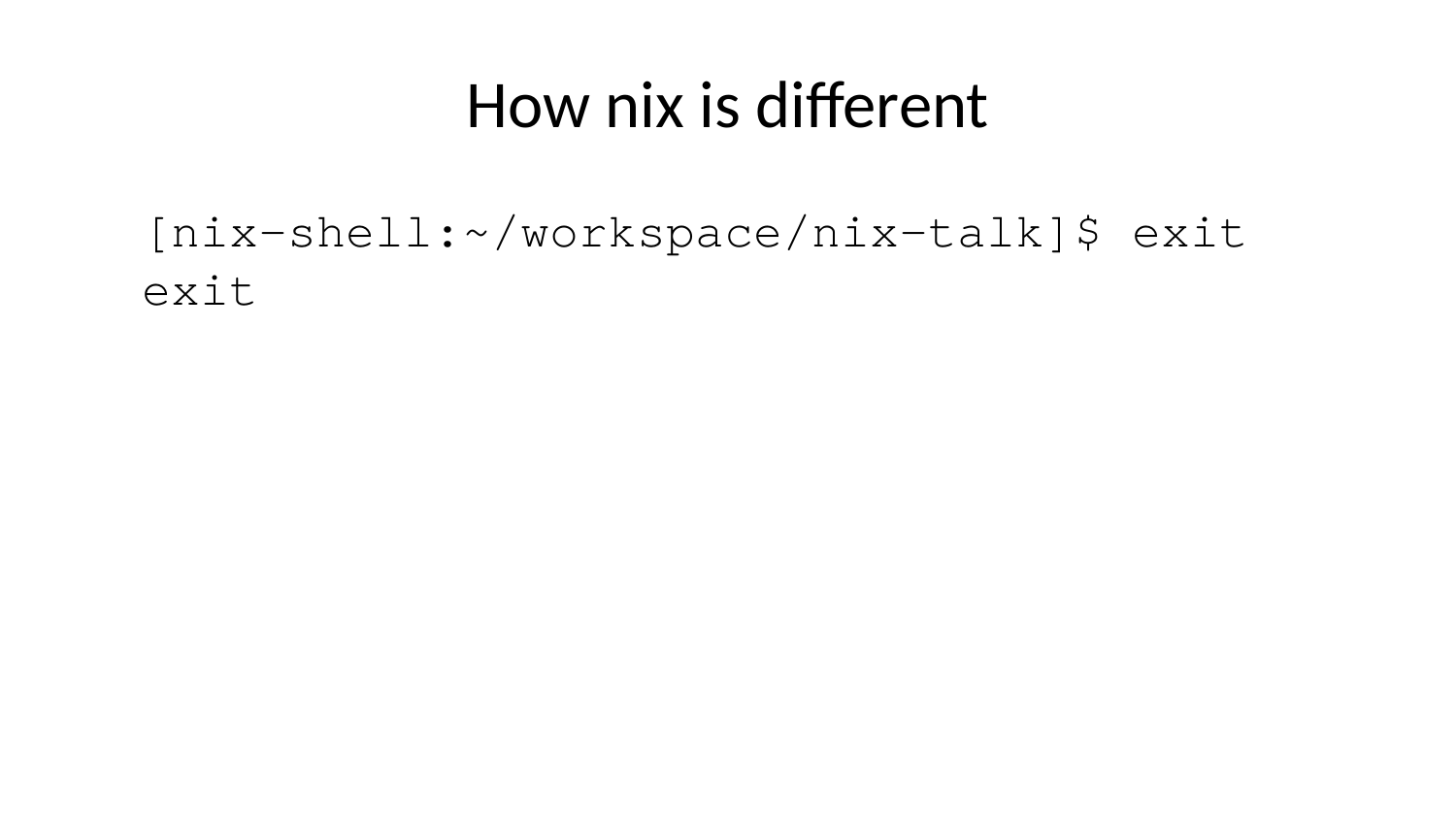

# How nix is different
[nix-shell:~/workspace/nix-talk]$ exit
exit